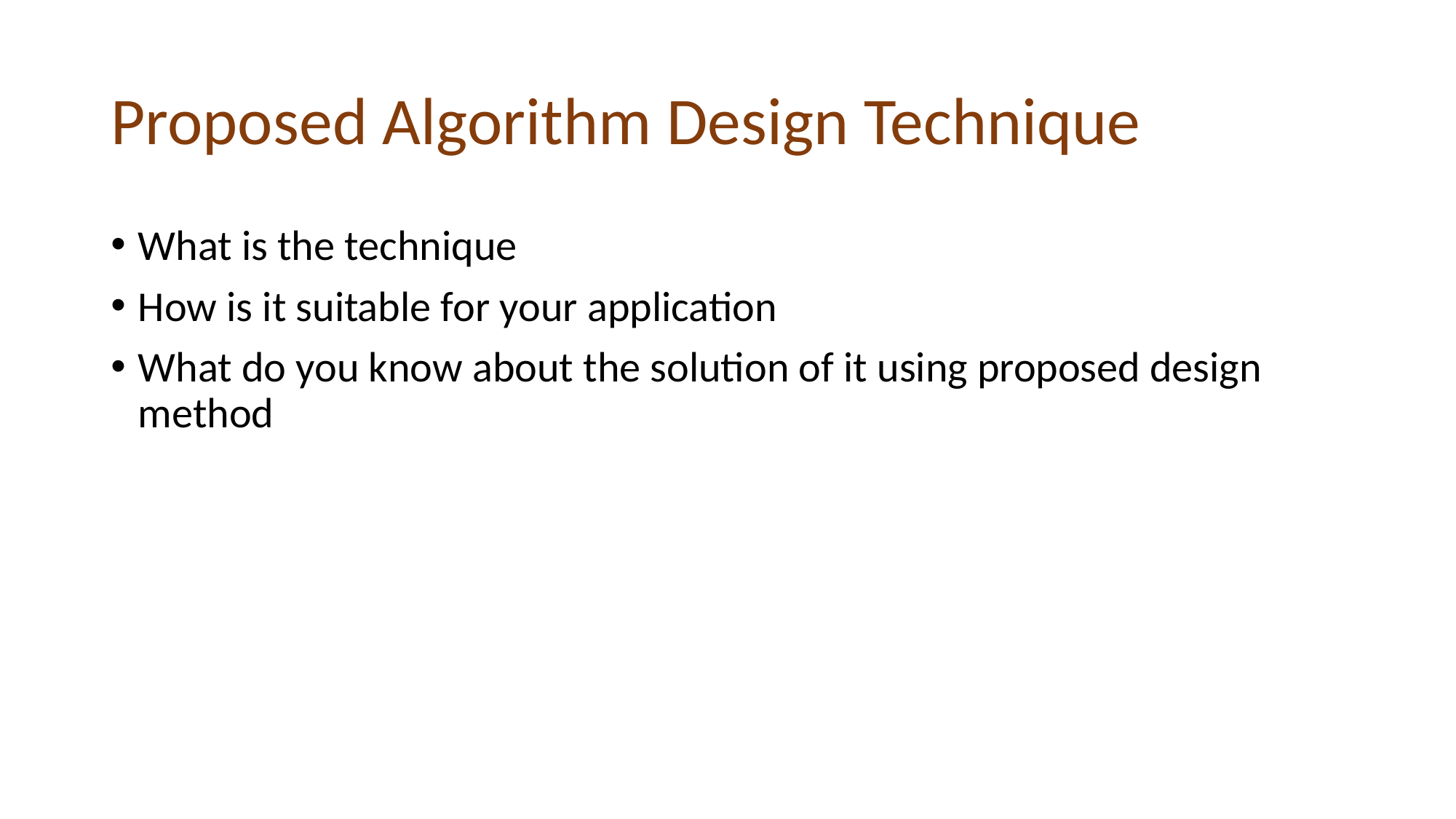

# Proposed Algorithm Design Technique
What is the technique
How is it suitable for your application
What do you know about the solution of it using proposed design method